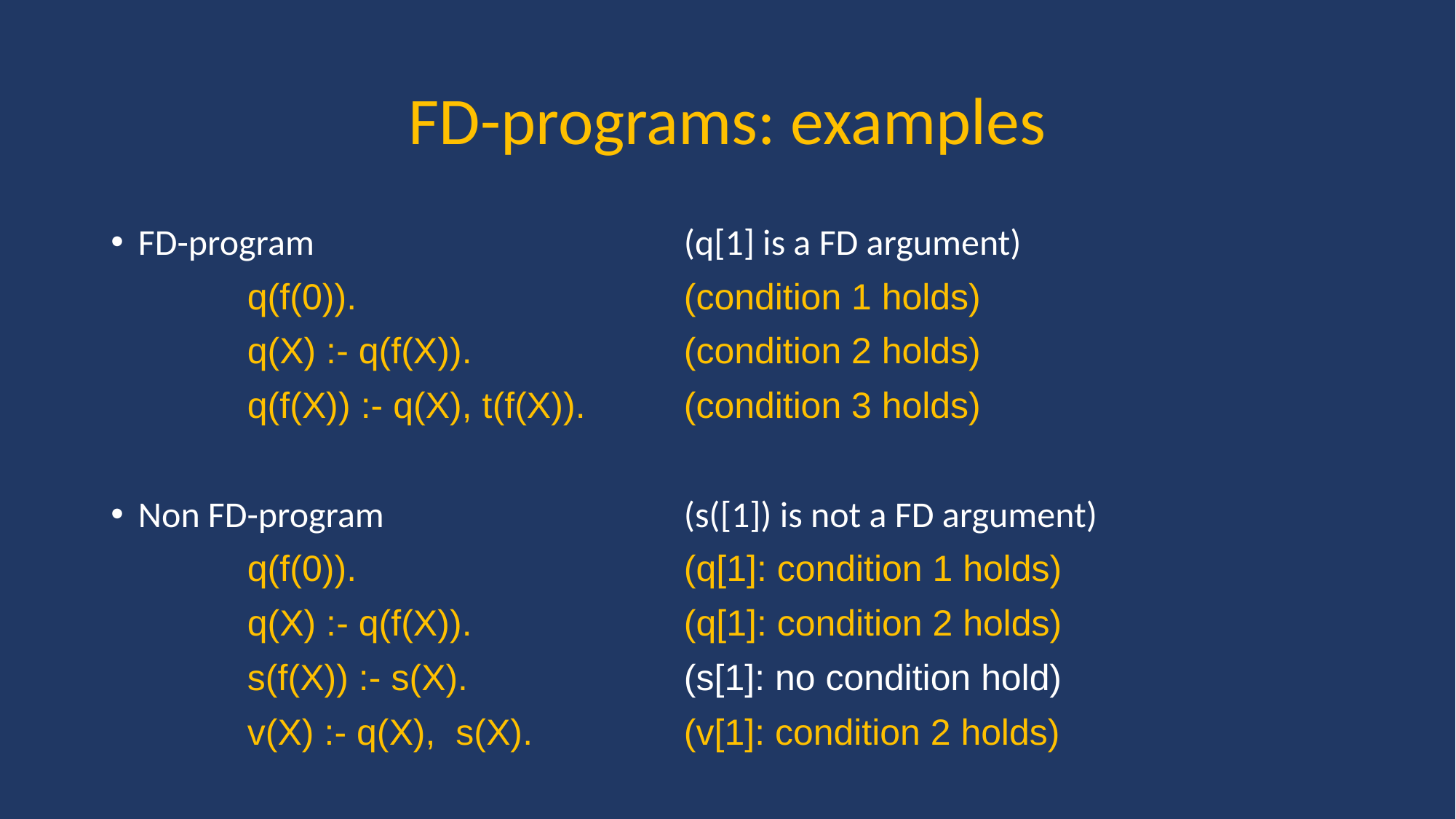

# FD-programs: examples
FD-program 				(q[1] is a FD argument)
		q(f(0)).			(condition 1 holds)
		q(X) :- q(f(X)).		(condition 2 holds)
		q(f(X)) :- q(X), t(f(X)).	(condition 3 holds)

Non FD-program 			(s([1]) is not a FD argument)
		q(f(0)).			(q[1]: condition 1 holds)
		q(X) :- q(f(X)). 		(q[1]: condition 2 holds)
		s(f(X)) :- s(X).		(s[1]: no condition hold)
		v(X) :- q(X),  s(X).		(v[1]: condition 2 holds)